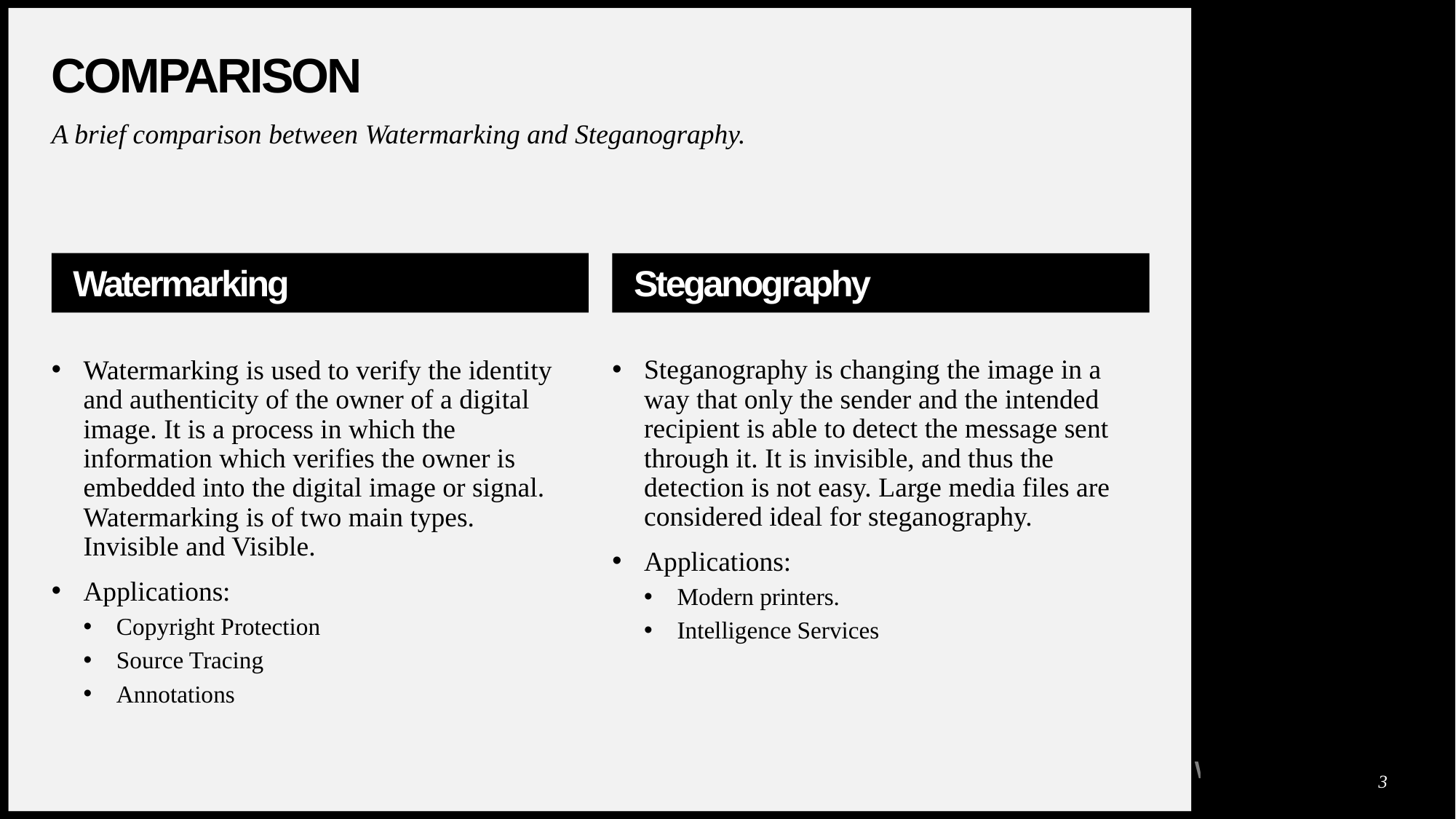

# Comparison
A brief comparison between Watermarking and Steganography.
Watermarking
Steganography
Steganography is changing the image in a way that only the sender and the intended recipient is able to detect the message sent through it. It is invisible, and thus the detection is not easy. Large media files are considered ideal for steganography.
Applications:
Modern printers.
Intelligence Services
Watermarking is used to verify the identity and authenticity of the owner of a digital image. It is a process in which the information which verifies the owner is embedded into the digital image or signal. Watermarking is of two main types.
Invisible and Visible.
Applications:
Copyright Protection
Source Tracing
Annotations

3